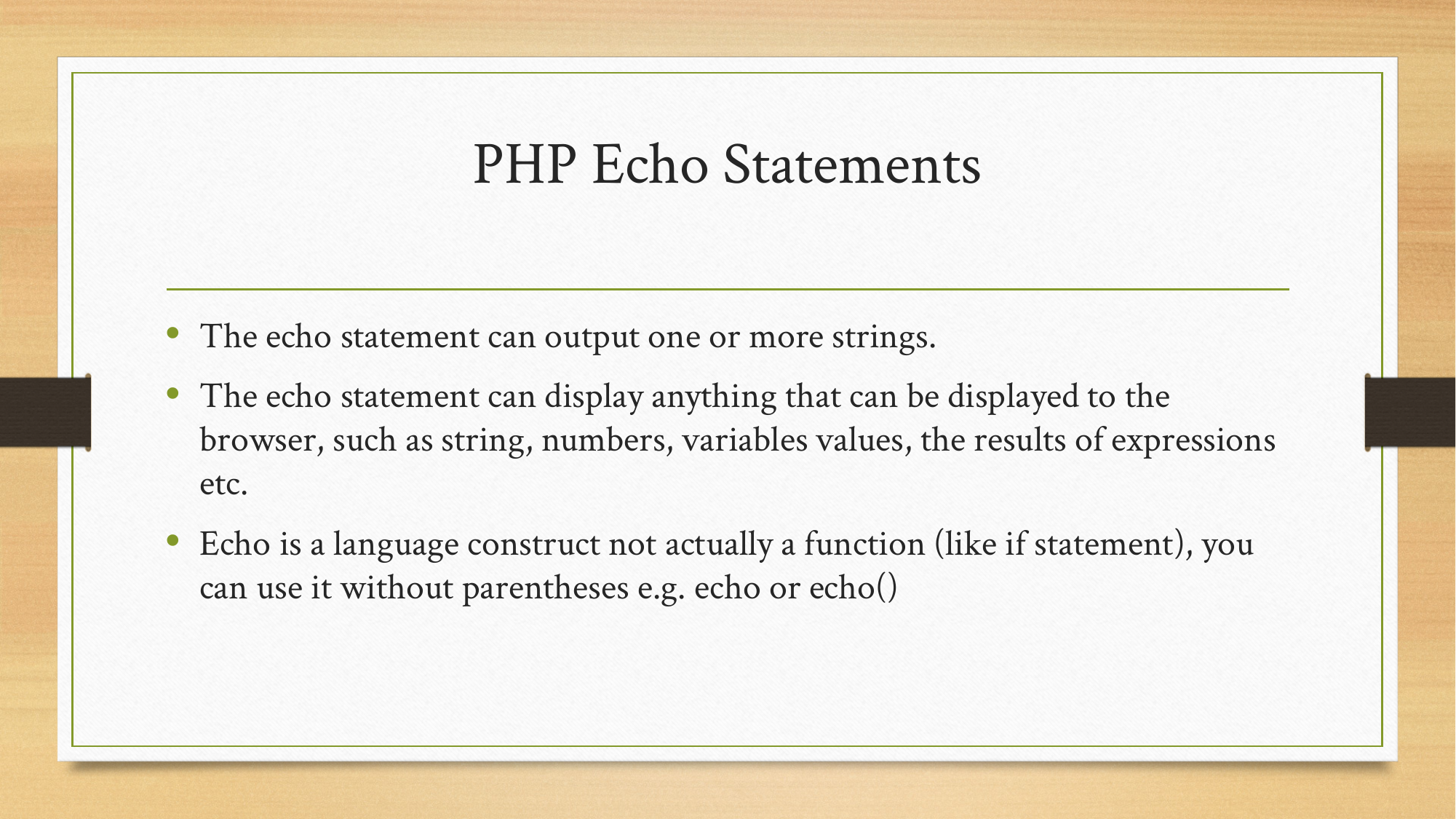

# PHP Echo Statements
The echo statement can output one or more strings.
The echo statement can display anything that can be displayed to the browser, such as string, numbers, variables values, the results of expressions etc.
Echo is a language construct not actually a function (like if statement), you can use it without parentheses e.g. echo or echo()